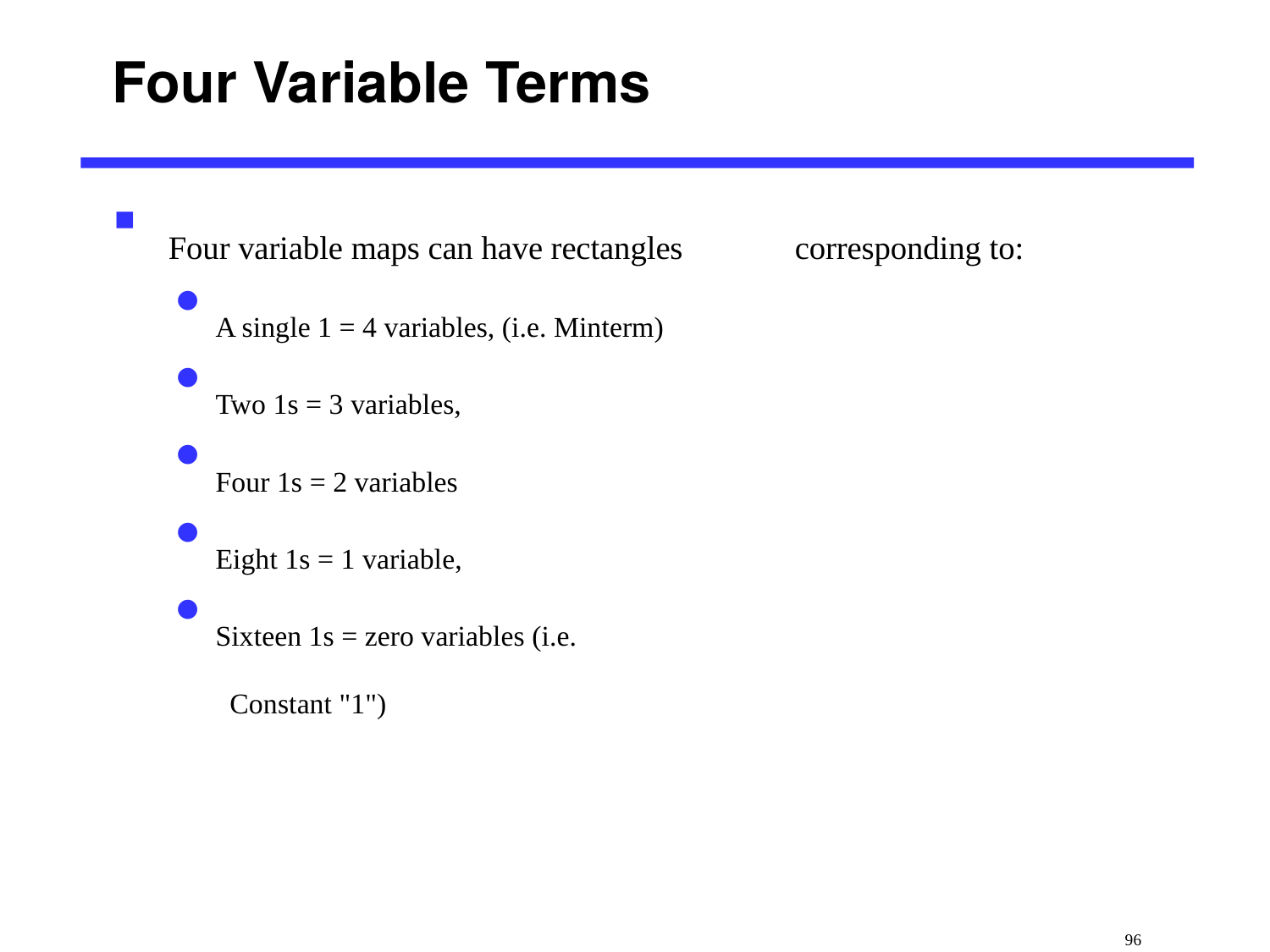

# Four Variable Terms
 Four variable maps can have rectangles   	corresponding to:
A single 1 = 4 variables, (i.e. Minterm)
Two 1s = 3 variables,
Four 1s = 2 variables
Eight 1s = 1 variable,
Sixteen 1s = zero variables (i.e.
  Constant "1")
                           96